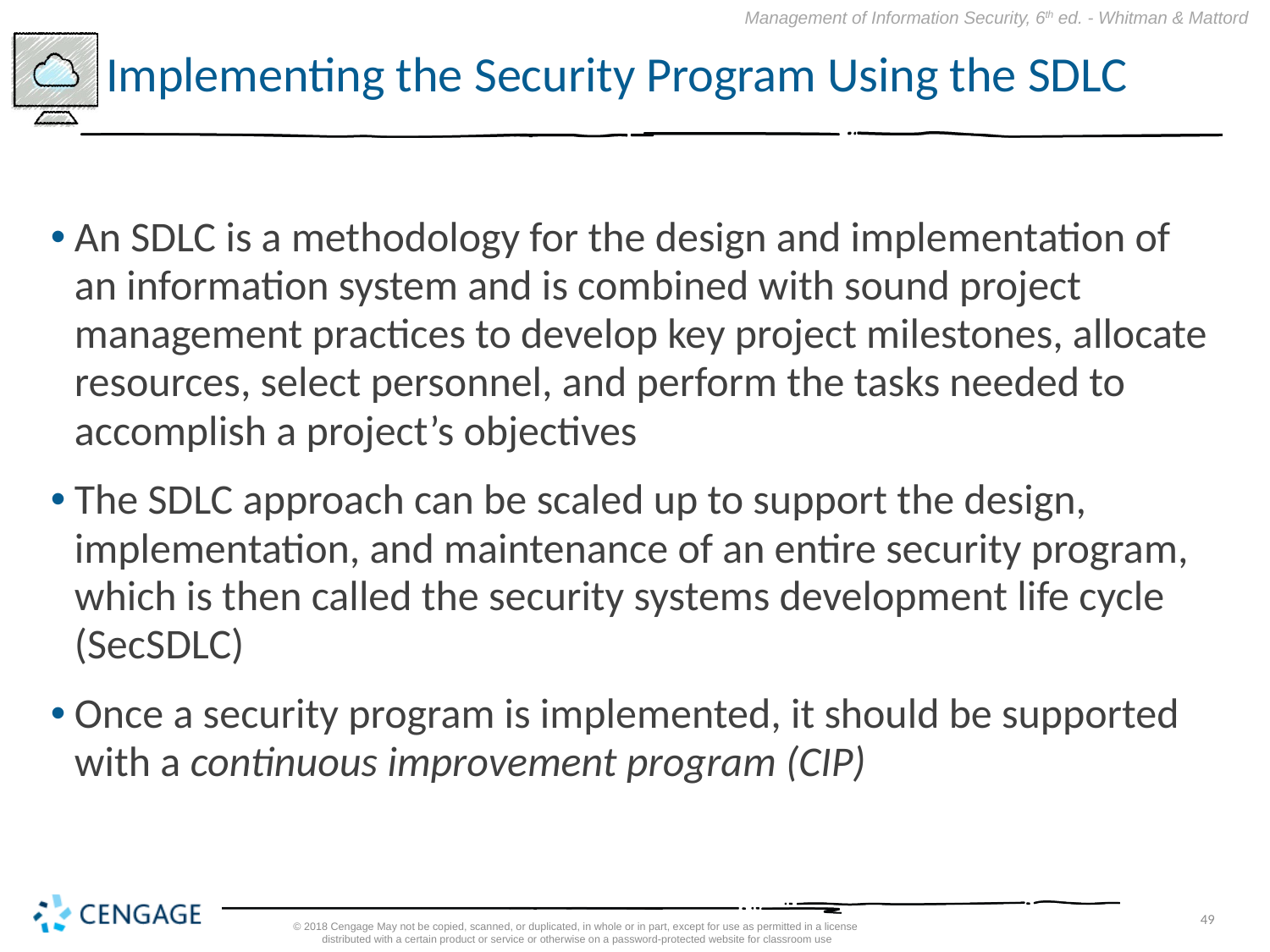

# Implementing the Security Program Using the SDLC
An SDLC is a methodology for the design and implementation of an information system and is combined with sound project management practices to develop key project milestones, allocate resources, select personnel, and perform the tasks needed to accomplish a project’s objectives
The SDLC approach can be scaled up to support the design, implementation, and maintenance of an entire security program, which is then called the security systems development life cycle (SecSDLC)
Once a security program is implemented, it should be supported with a continuous improvement program (CIP)